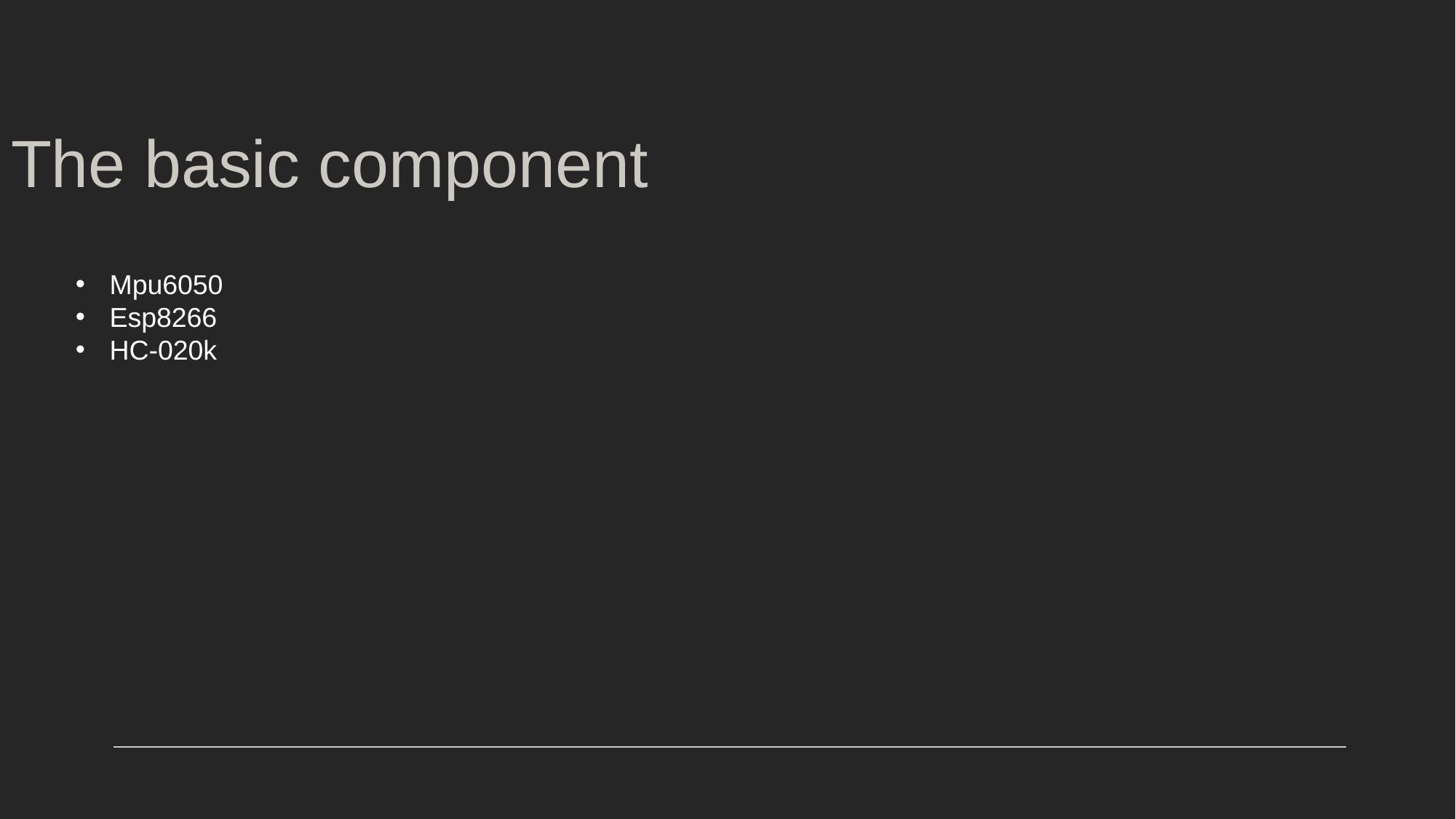

# The basic component
Mpu6050
Esp8266
HC-020k